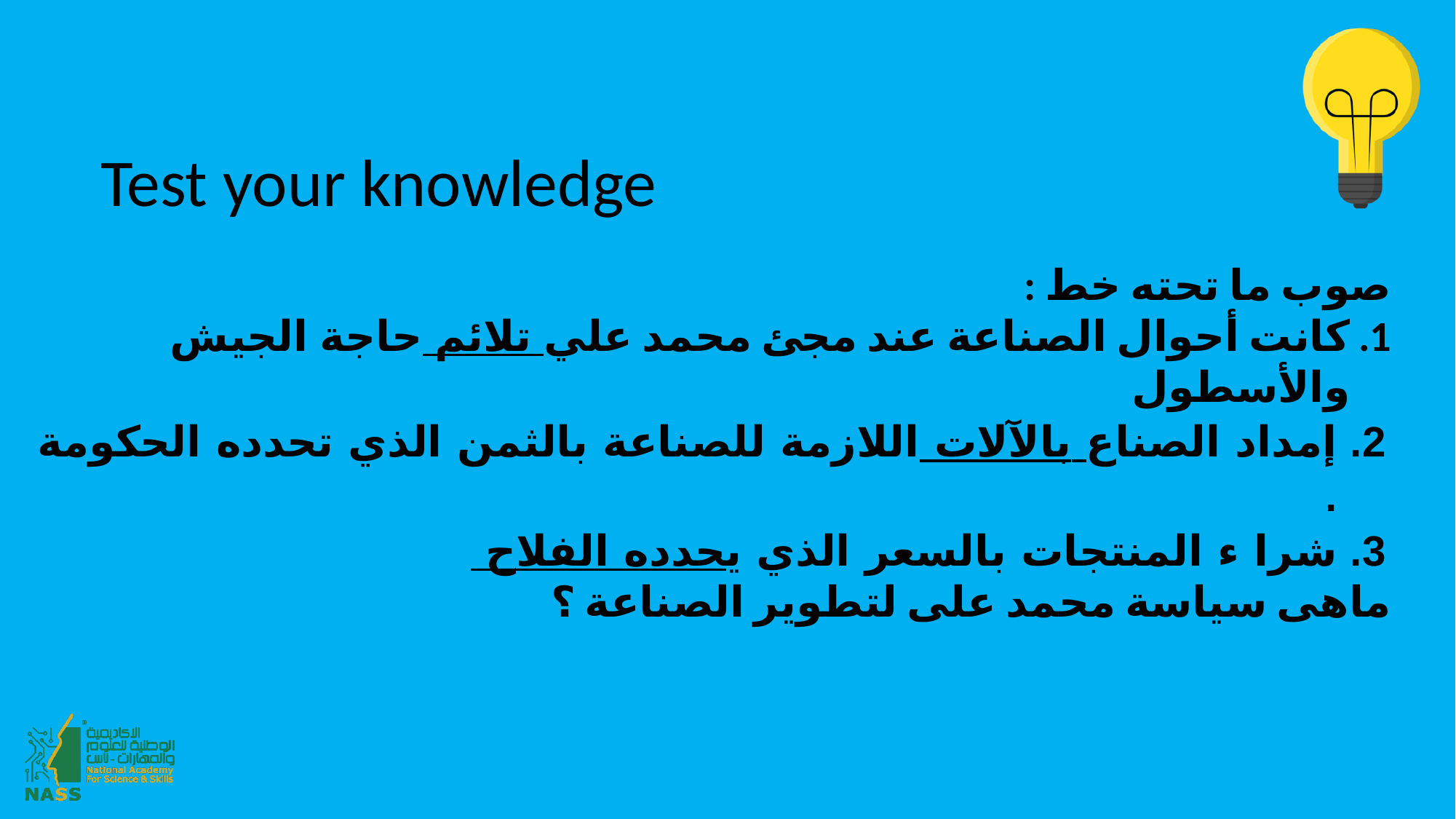

# Test your knowledge
صوب ما تحته خط :
كانت أحوال الصناعة عند مجئ محمد علي تلائم حاجة الجيش والأسطول
إمداد الصناع بالآلات اللازمة للصناعة بالثمن الذي تحدده الحكومة .
شرا ء المنتجات بالسعر الذي يحدده الفلاح
ماهى سياسة محمد على لتطوير الصناعة ؟